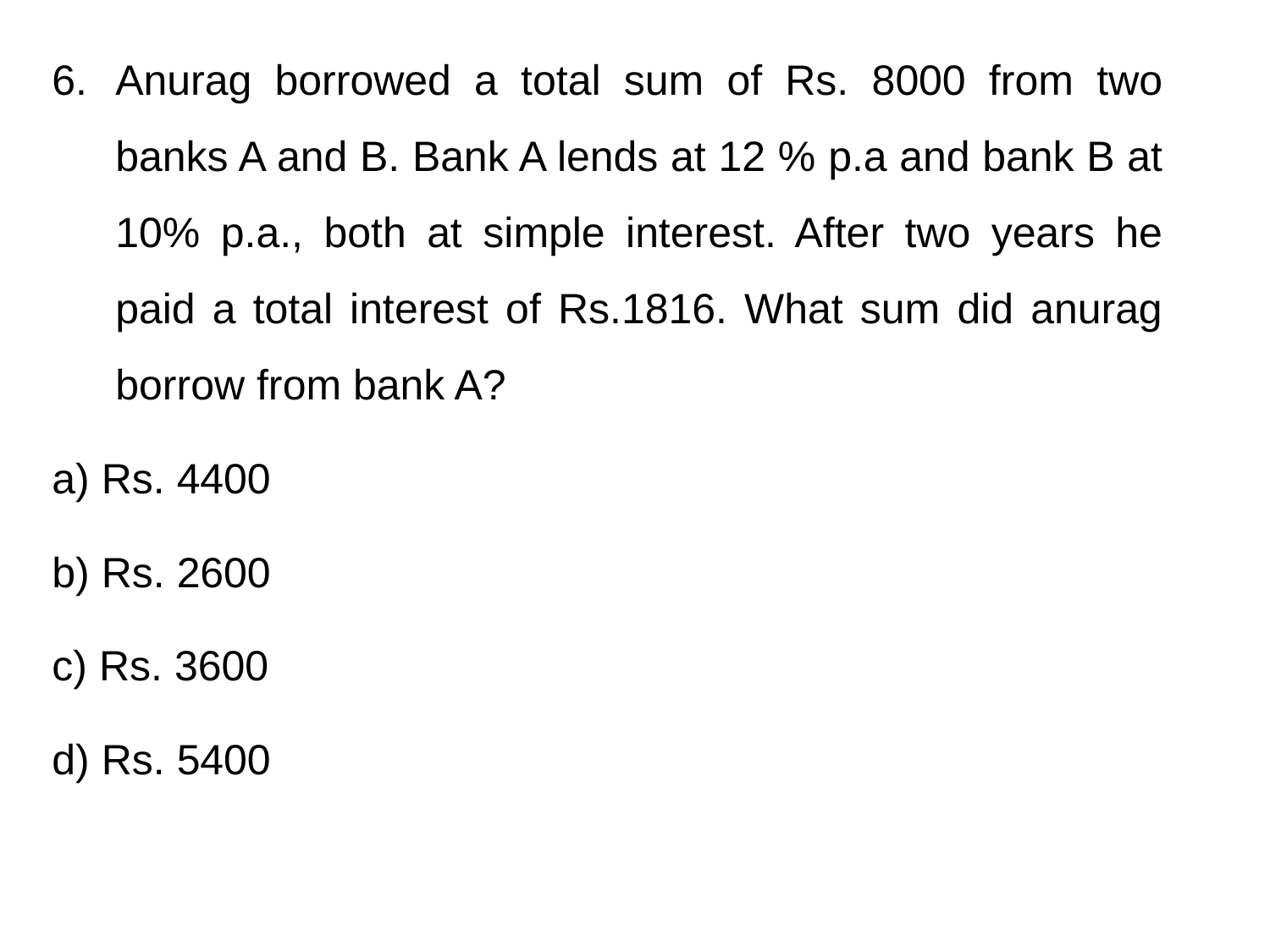

Anurag borrowed a total sum of Rs. 8000 from two banks A and B. Bank A lends at 12 % p.a and bank B at 10% p.a., both at simple interest. After two years he paid a total interest of Rs.1816. What sum did anurag borrow from bank A?
a) Rs. 4400
b) Rs. 2600
c) Rs. 3600
d) Rs. 5400